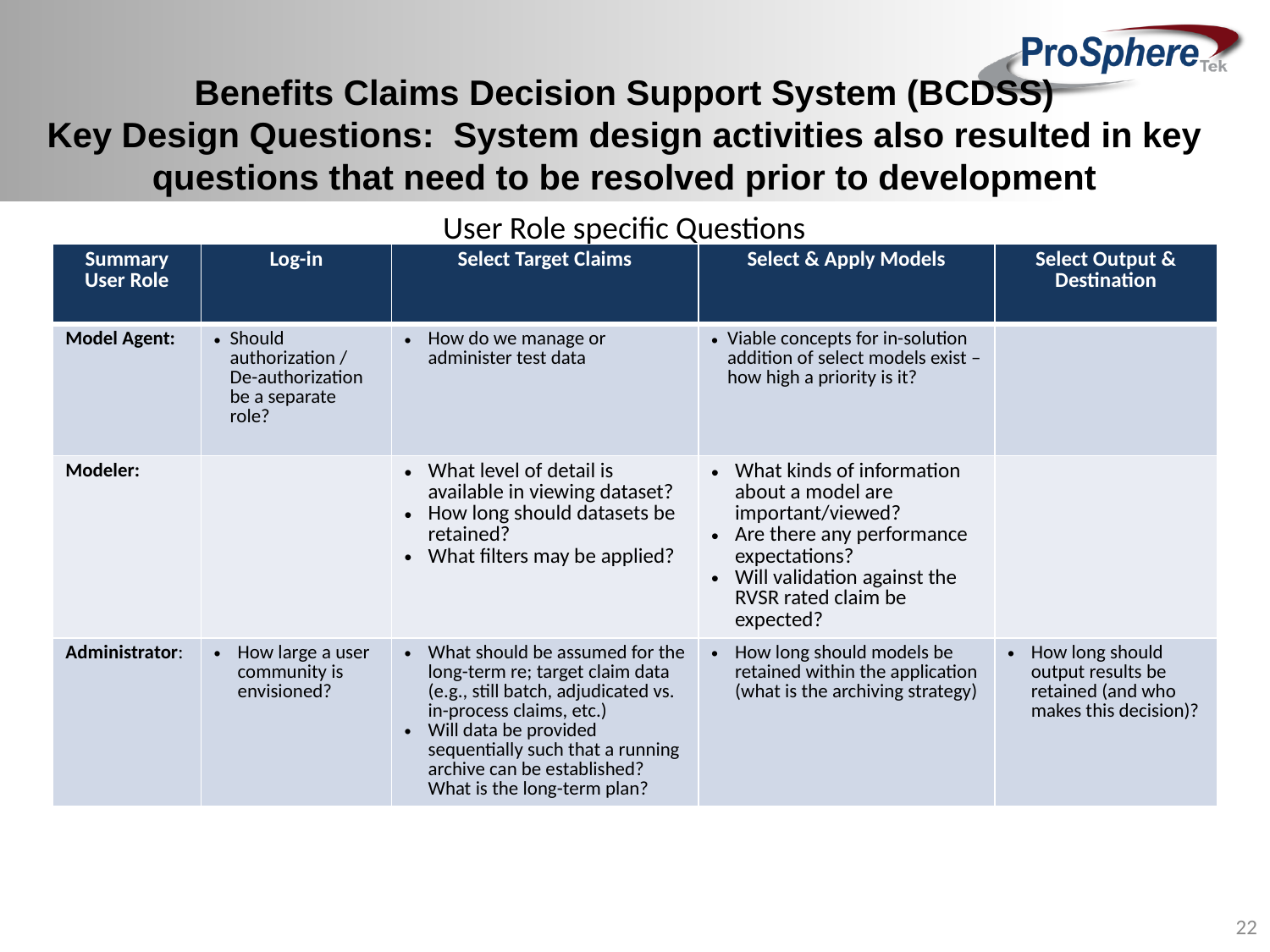

# Benefits Claims Decision Support System (BCDSS) Key Design Questions:  System design activities also resulted in key questions that need to be resolved prior to development
User Role specific Questions
| Summary User Role | Log-in | Select Target Claims | Select & Apply Models | Select Output & Destination |
| --- | --- | --- | --- | --- |
| Model Agent: | Should authorization / De-authorization be a separate role? | How do we manage or administer test data | Viable concepts for in-solution addition of select models exist – how high a priority is it? |  |
| Modeler: |  | What level of detail is available in viewing dataset? How long should datasets be retained? What filters may be applied? | What kinds of information about a model are important/viewed? Are there any performance expectations? Will validation against the RVSR rated claim be expected? |  |
| Administrator: | How large a user community is envisioned? | What should be assumed for the long-term re; target claim data (e.g., still batch, adjudicated vs. in-process claims, etc.) Will data be provided sequentially such that a running archive can be established? What is the long-term plan? | How long should models be retained within the application (what is the archiving strategy) | How long should output results be retained (and who makes this decision)? |
22